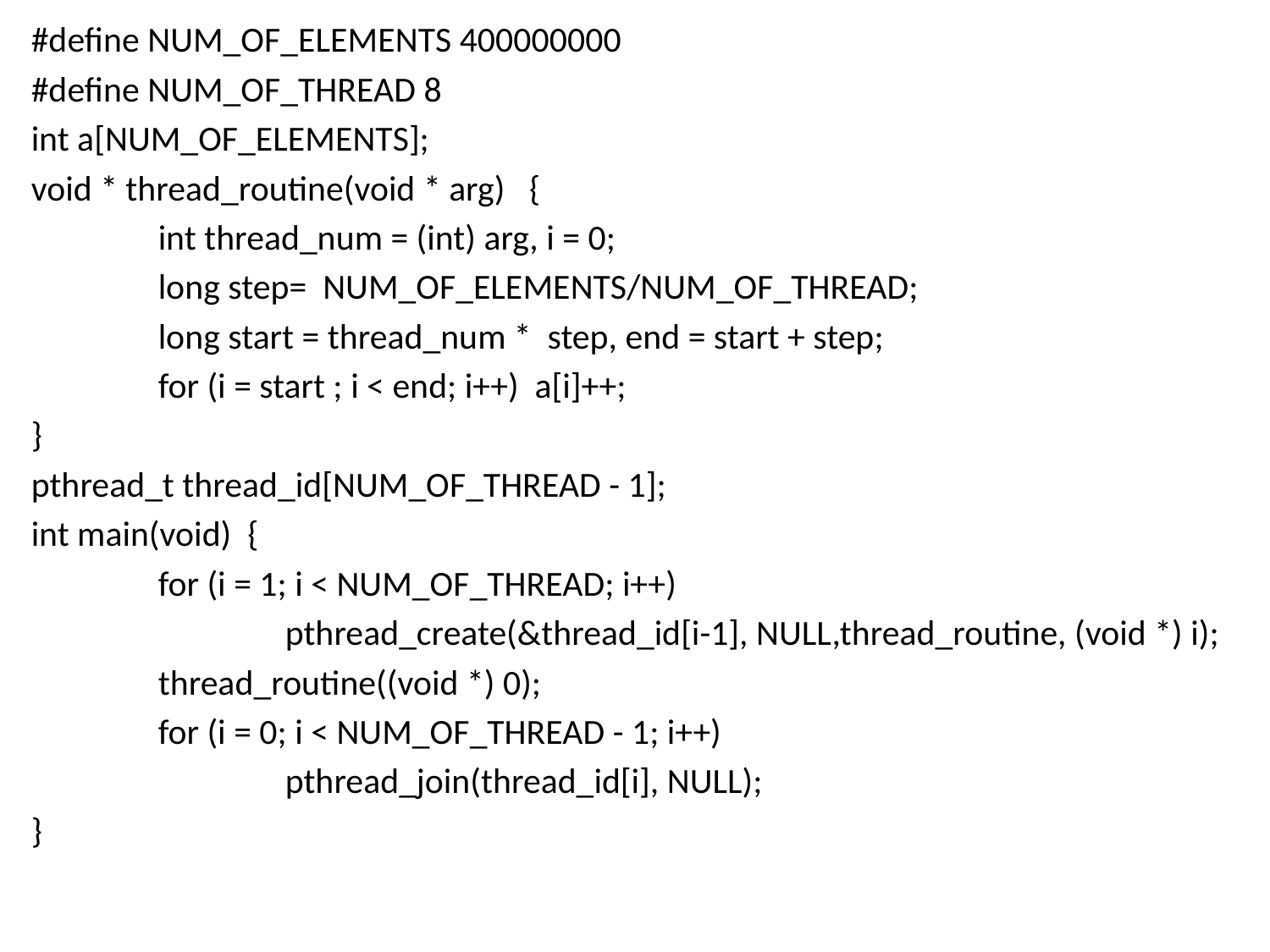

#define NUM_OF_ELEMENTS 400000000
#define NUM_OF_THREAD 8
int a[NUM_OF_ELEMENTS];
void * thread_routine(void * arg)   {
	int thread_num = (int) arg, i = 0;
	long step=  NUM_OF_ELEMENTS/NUM_OF_THREAD;
	long start = thread_num *  step, end = start + step;
	for (i = start ; i < end; i++)  a[i]++;
}
pthread_t thread_id[NUM_OF_THREAD - 1];
int main(void)  {
	for (i = 1; i < NUM_OF_THREAD; i++)
		pthread_create(&thread_id[i-1], NULL,thread_routine, (void *) i);
	thread_routine((void *) 0);
	for (i = 0; i < NUM_OF_THREAD - 1; i++)
		pthread_join(thread_id[i], NULL);
}